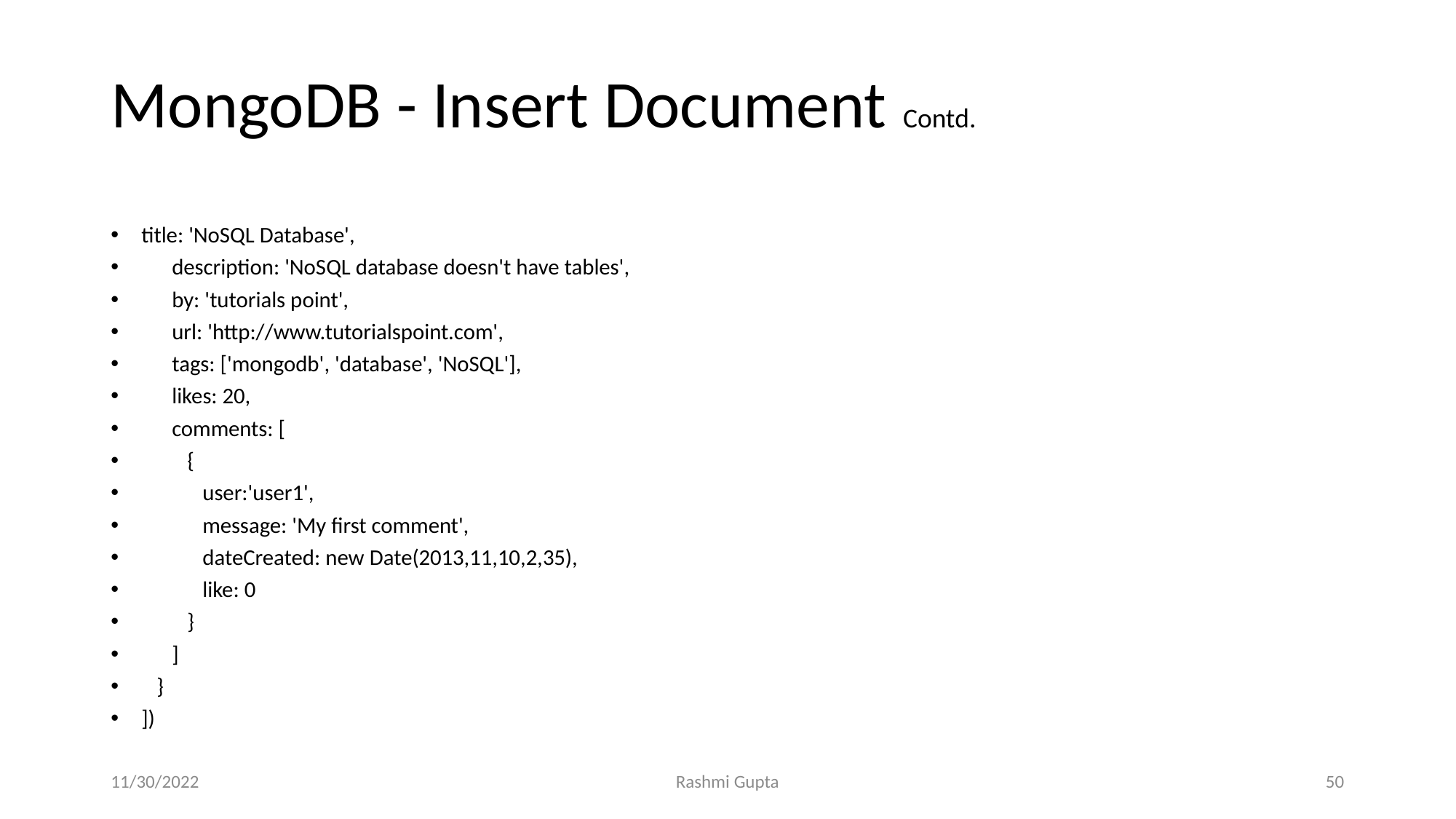

# MongoDB - Insert Document Contd.
title: 'NoSQL Database',
      description: 'NoSQL database doesn't have tables',
      by: 'tutorials point',
      url: 'http://www.tutorialspoint.com',
      tags: ['mongodb', 'database', 'NoSQL'],
      likes: 20,
      comments: [
         {
            user:'user1',
            message: 'My first comment',
            dateCreated: new Date(2013,11,10,2,35),
            like: 0
         }
      ]
   }
])
11/30/2022
Rashmi Gupta
50